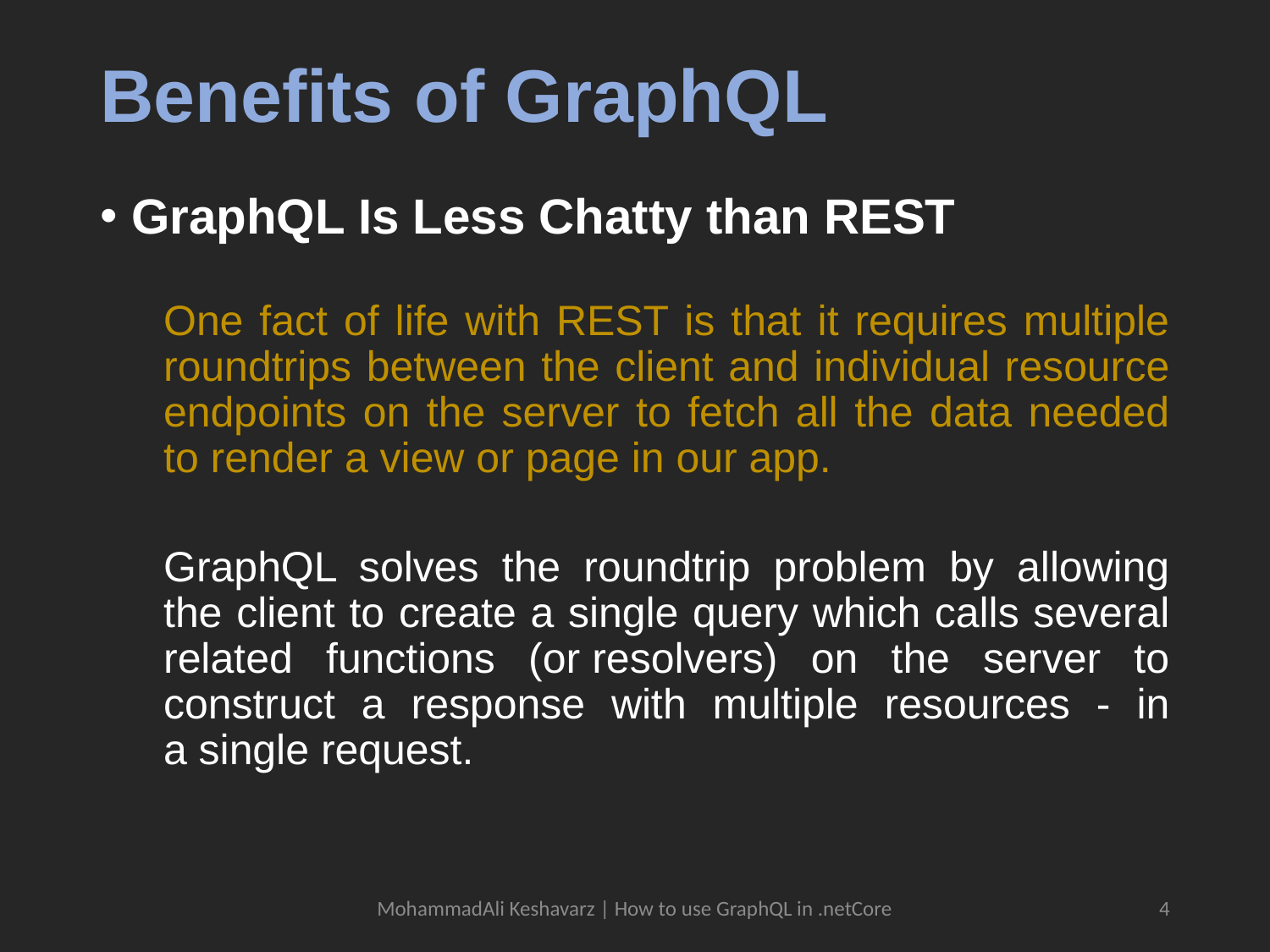

# Benefits of GraphQL
GraphQL Is Less Chatty than REST
One fact of life with REST is that it requires multiple roundtrips between the client and individual resource endpoints on the server to fetch all the data needed to render a view or page in our app.

GraphQL solves the roundtrip problem by allowing the client to create a single query which calls several related functions (or resolvers) on the server to construct a response with multiple resources - in a single request.
MohammadAli Keshavarz | How to use GraphQL in .netCore
4